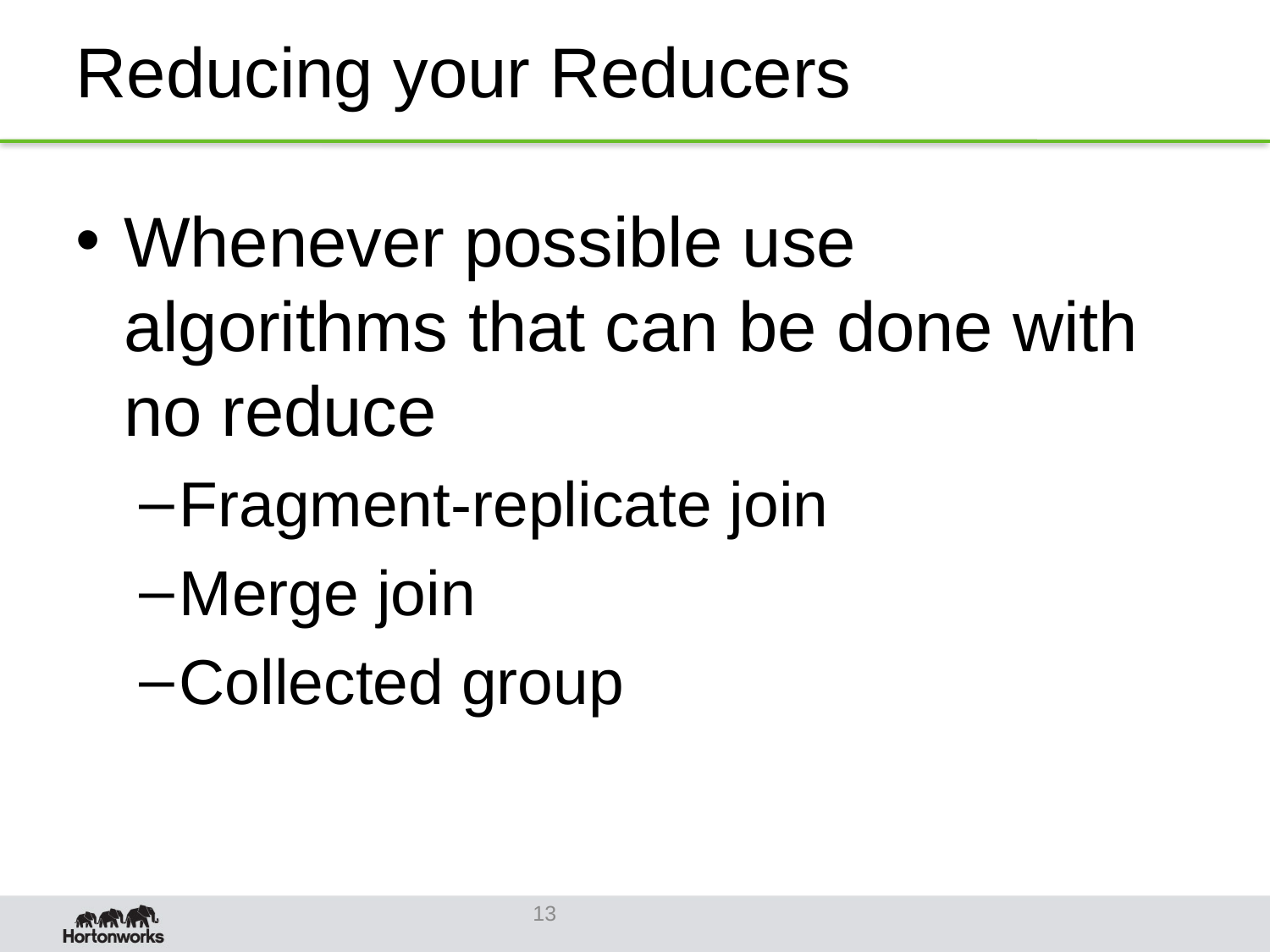

# Reducing your Reducers
Whenever possible use algorithms that can be done with no reduce
Fragment-replicate join
Merge join
Collected group
13